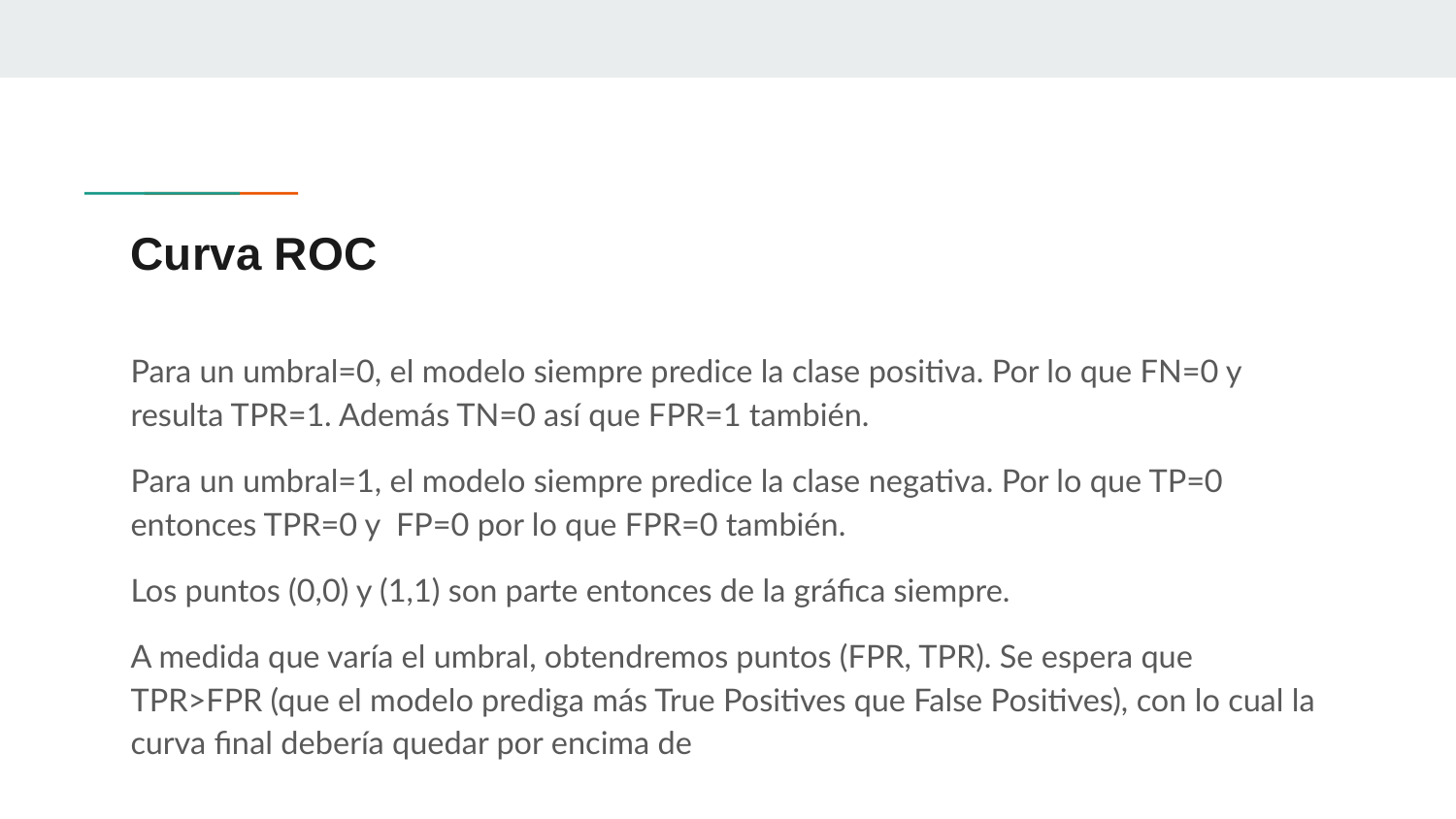

# Curva ROC
Para un umbral=0, el modelo siempre predice la clase positiva. Por lo que FN=0 y resulta TPR=1. Además TN=0 así que FPR=1 también.
Para un umbral=1, el modelo siempre predice la clase negativa. Por lo que TP=0 entonces TPR=0 y  FP=0 por lo que FPR=0 también.
Los puntos (0,0) y (1,1) son parte entonces de la gráfica siempre.
A medida que varía el umbral, obtendremos puntos (FPR, TPR). Se espera que TPR>FPR (que el modelo prediga más True Positives que False Positives), con lo cual la curva final debería quedar por encima de